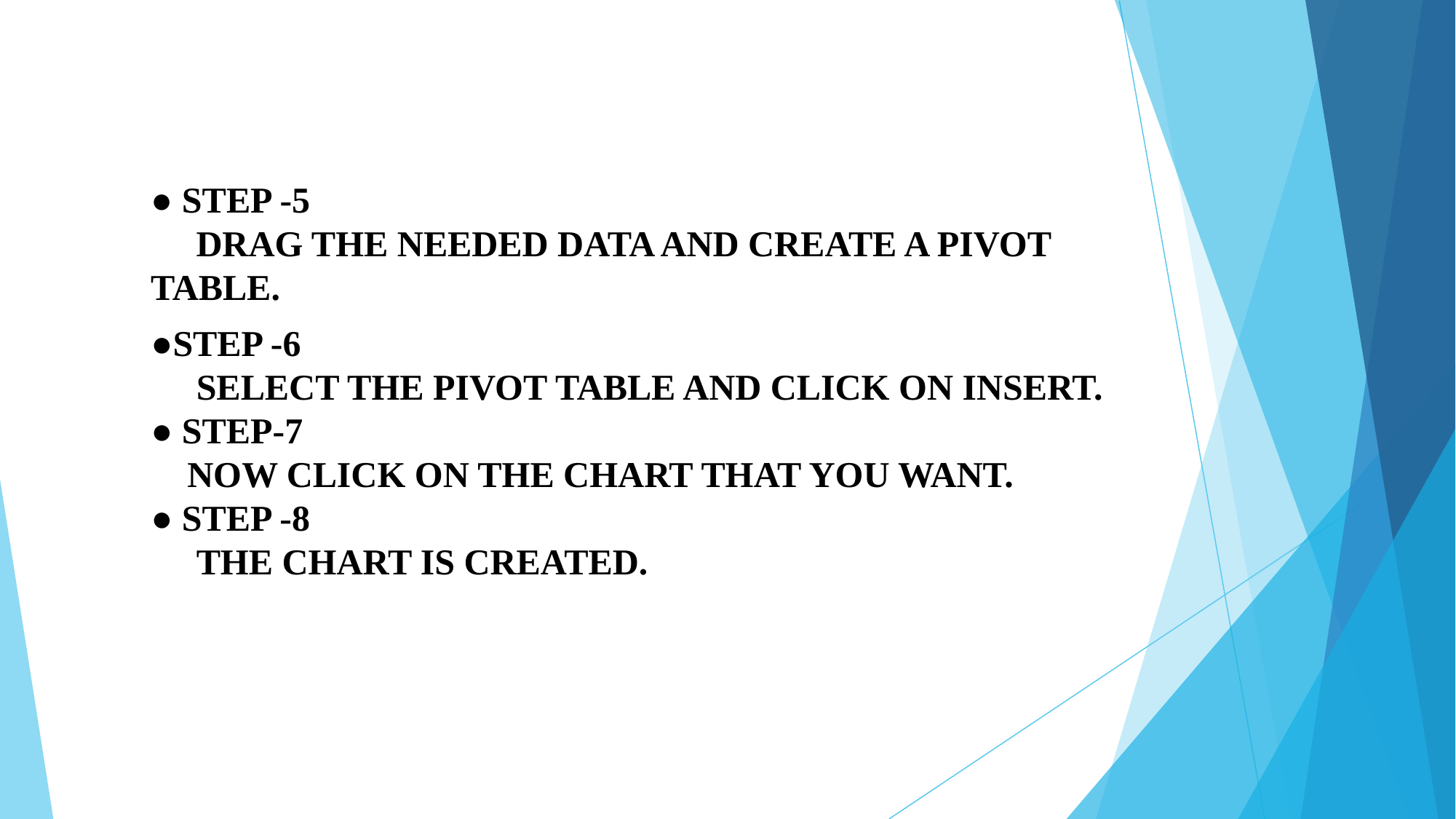

● STEP -5
     DRAG THE NEEDED DATA AND CREATE A PIVOT TABLE.
●STEP -6
     SELECT THE PIVOT TABLE AND CLICK ON INSERT.
● STEP-7
    NOW CLICK ON THE CHART THAT YOU WANT.
● STEP -8
     THE CHART IS CREATED.